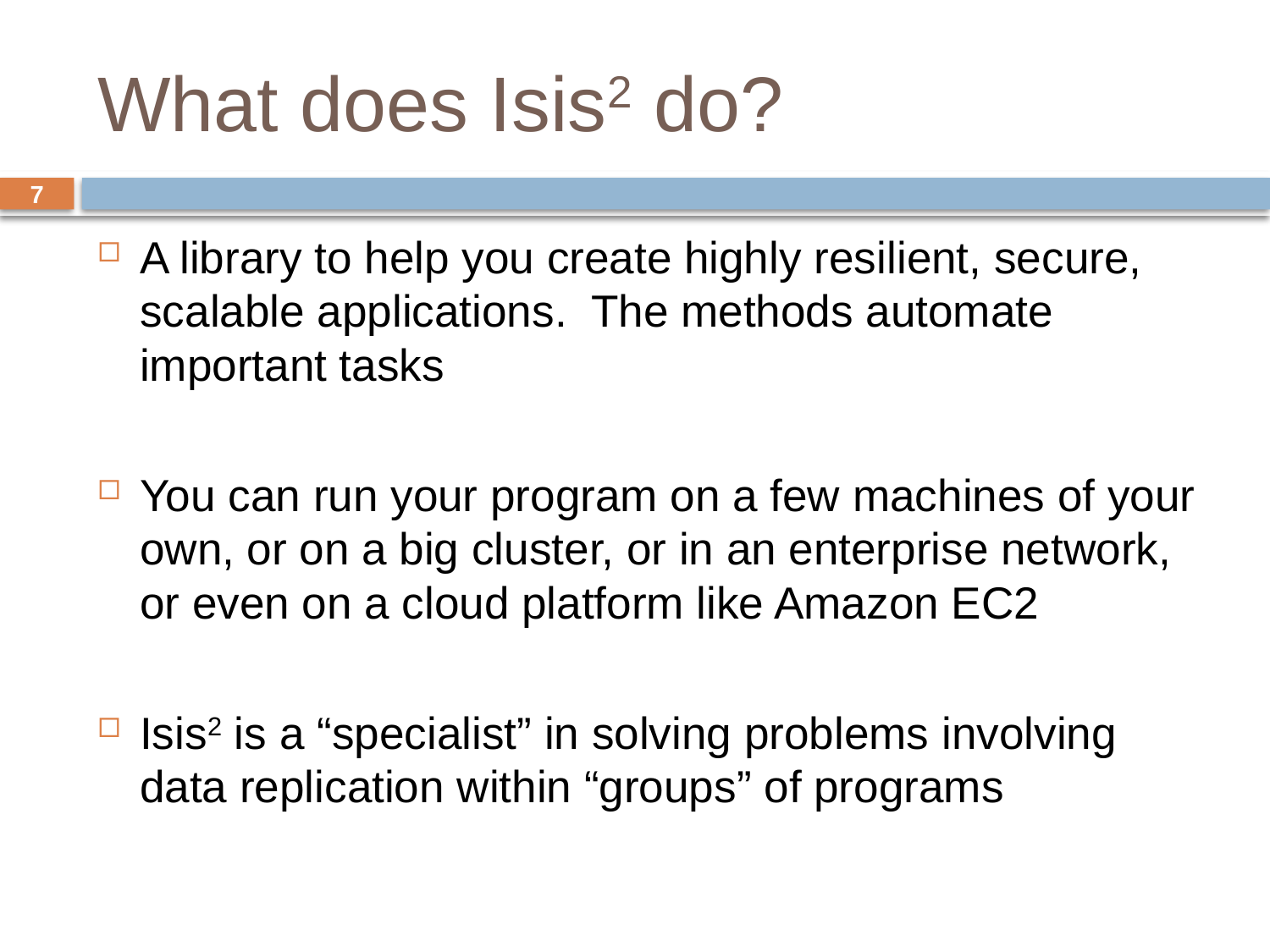

# What does Isis2 do?
7
A library to help you create highly resilient, secure, scalable applications.  The methods automate important tasks

You can run your program on a few machines of your own, or on a big cluster, or in an enterprise network, or even on a cloud platform like Amazon EC2

Isis2 is a “specialist” in solving problems involving data replication within “groups” of programs